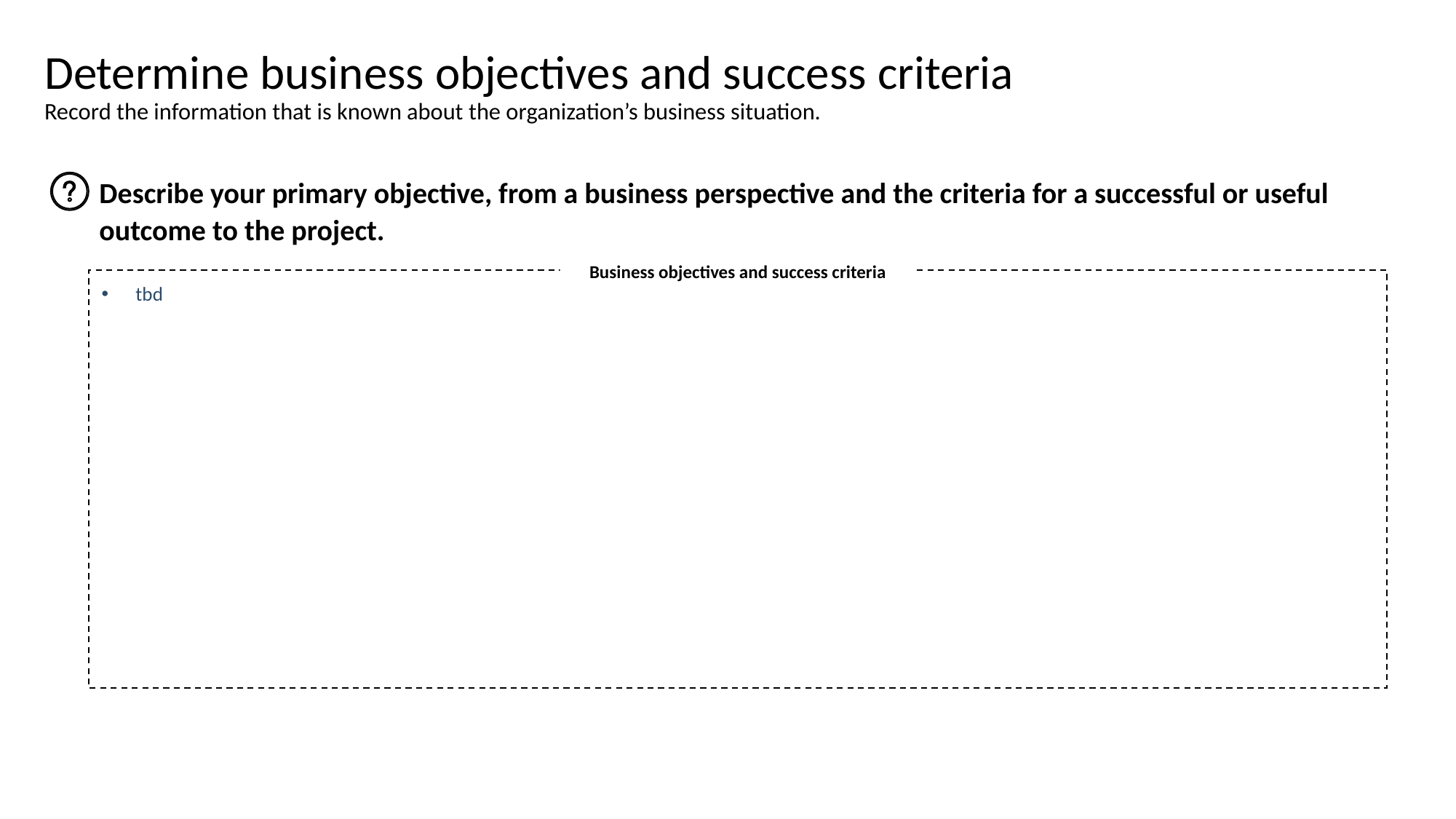

# Determine business objectives and success criteria Record the information that is known about the organization’s business situation.
Describe your primary objective, from a business perspective and the criteria for a successful or useful outcome to the project.

Business objectives and success criteria
tbd